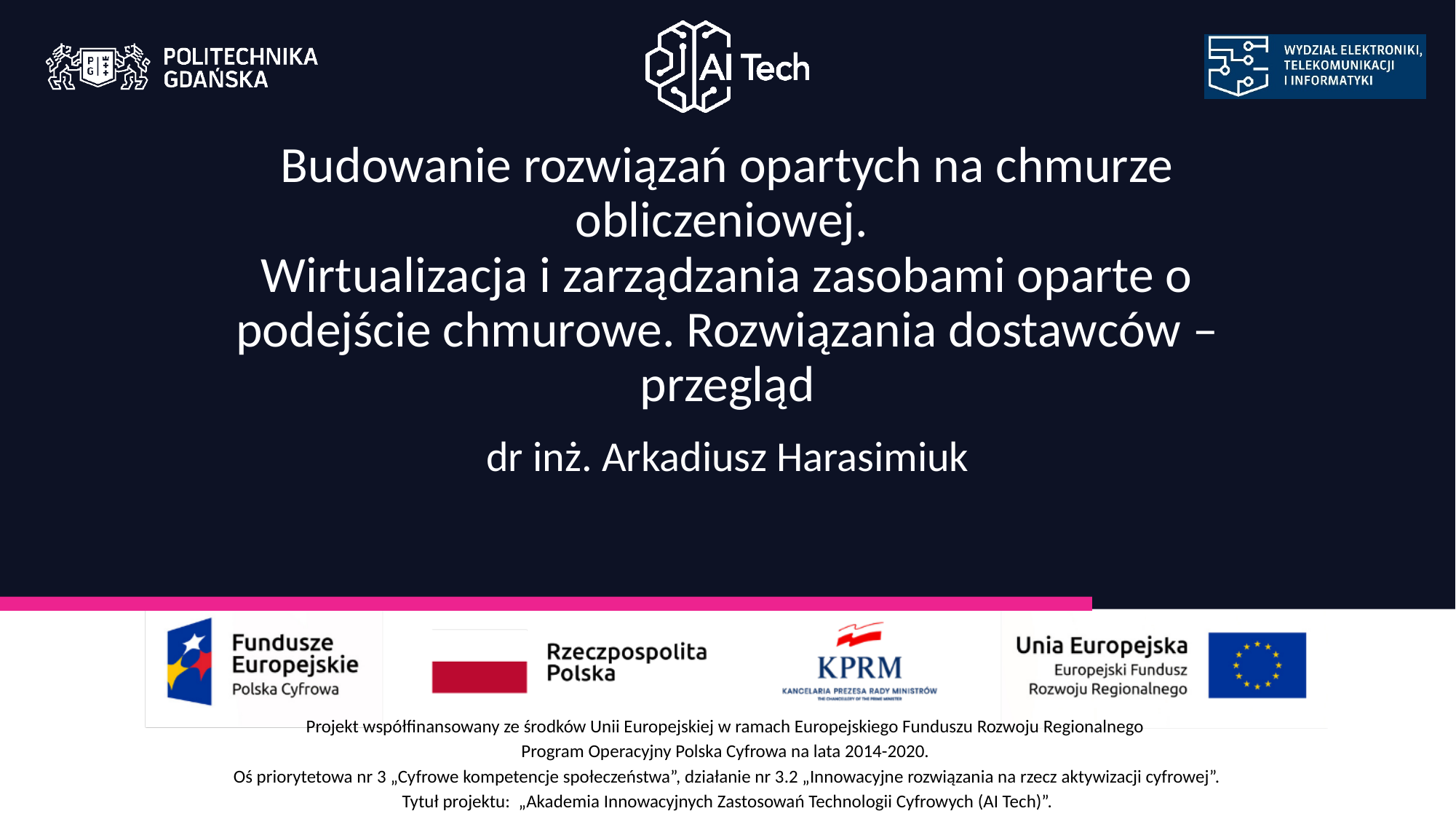

Budowanie rozwiązań opartych na chmurze obliczeniowej.
Wirtualizacja i zarządzania zasobami oparte o podejście chmurowe. Rozwiązania dostawców – przegląd
dr inż. Arkadiusz Harasimiuk